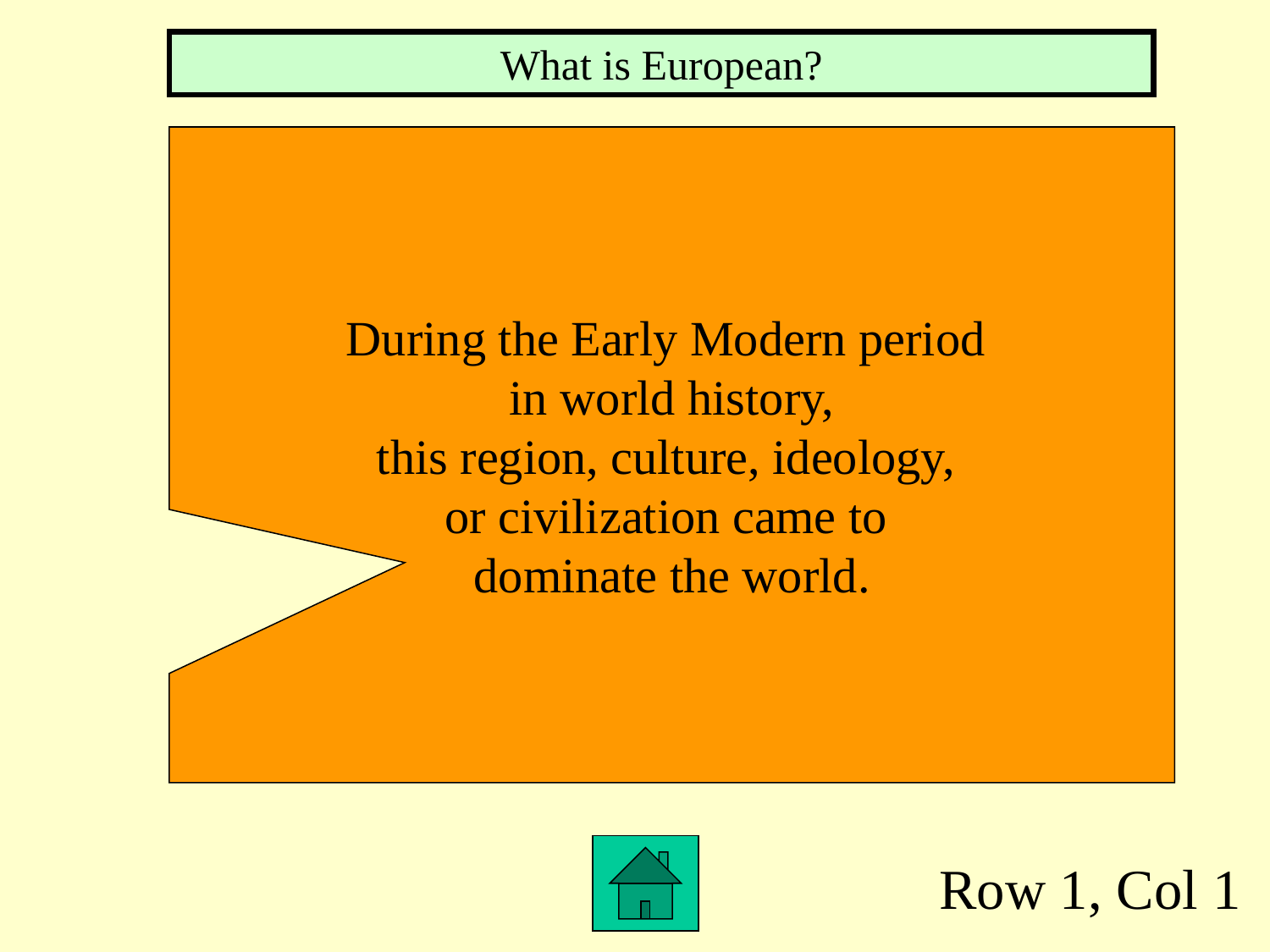

What is European?
During the Early Modern period
in world history,
this region, culture, ideology,
or civilization came to
dominate the world.

Row 1, Col 1